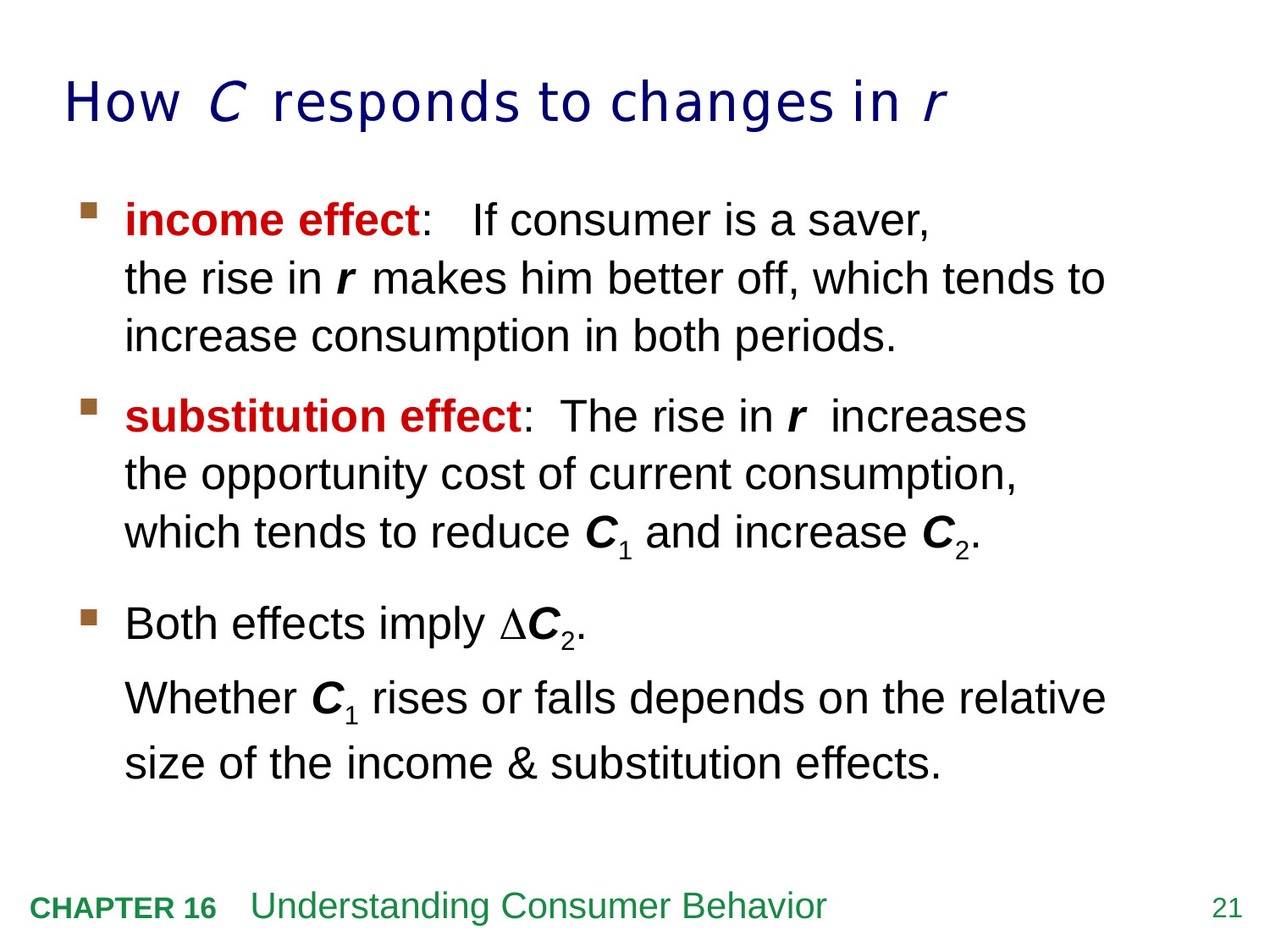

# How C  responds to changes in r
income effect:   If consumer is a saver,
the rise in r  makes him better off, which tends to increase consumption in both periods.
substitution effect:  The rise in r  increases
the opportunity cost of current consumption,
which tends to reduce C1 and increase C2.
Both effects imply ΔC2.
	Whether C1 rises or falls depends on the relative size of the income & substitution effects.